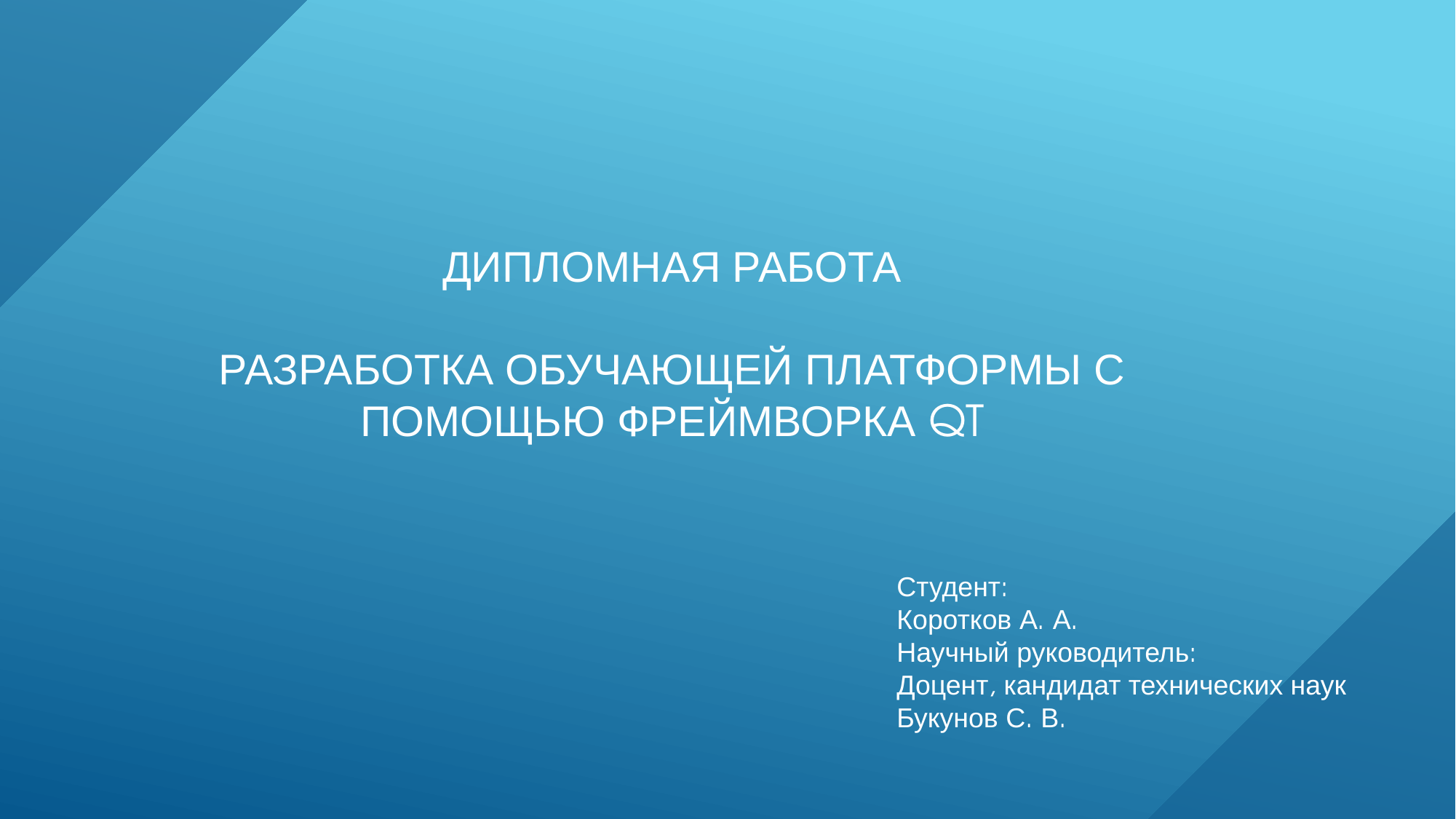

# Дипломная работа Разработка обучающей платформы с помощью фреймворка qt
Студент:
Коротков А. А.
Научный руководитель:
Доцент, кандидат технических наук
Букунов С. В.